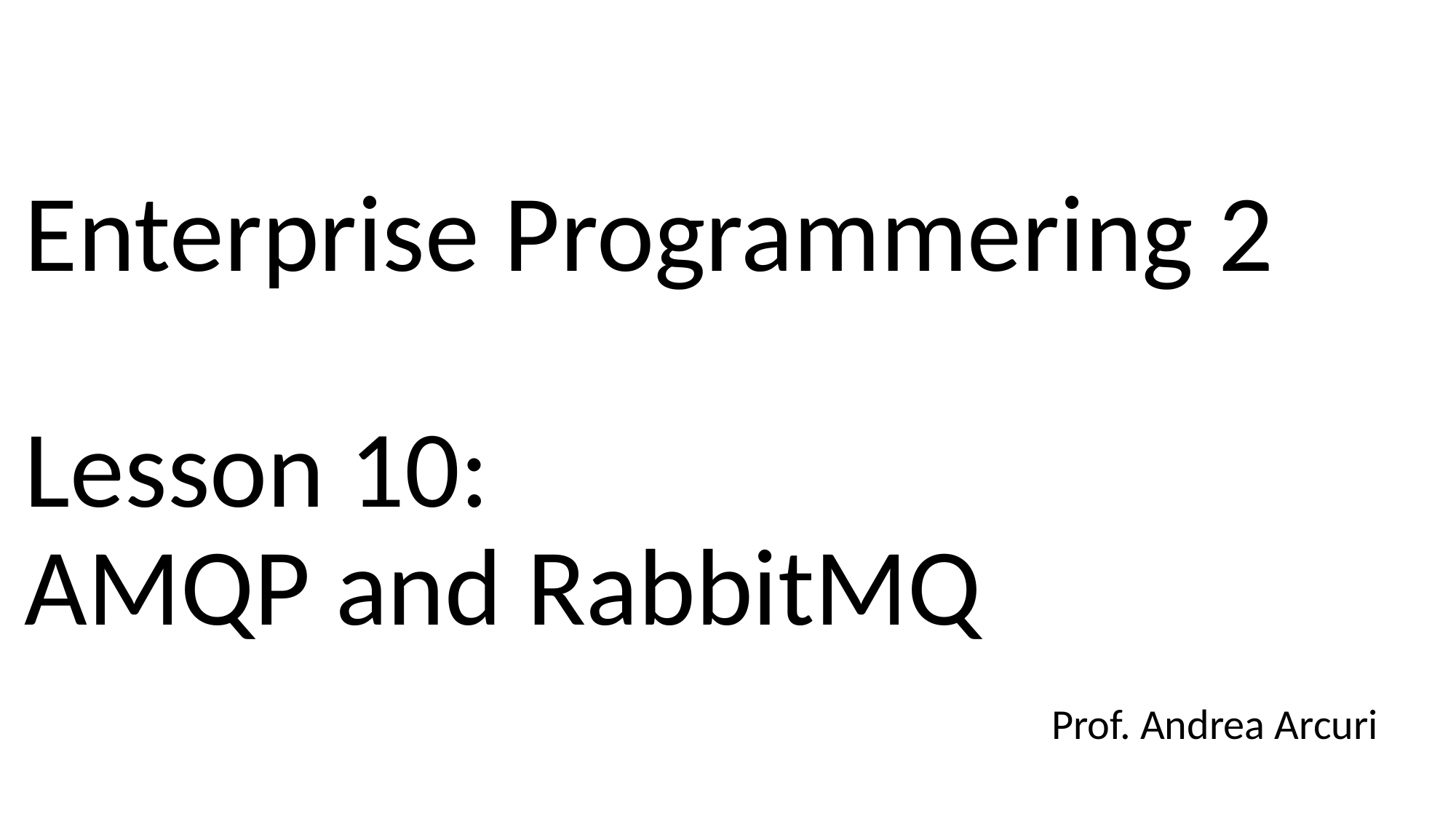

# Enterprise Programmering 2 Lesson 10: AMQP and RabbitMQ
Prof. Andrea Arcuri